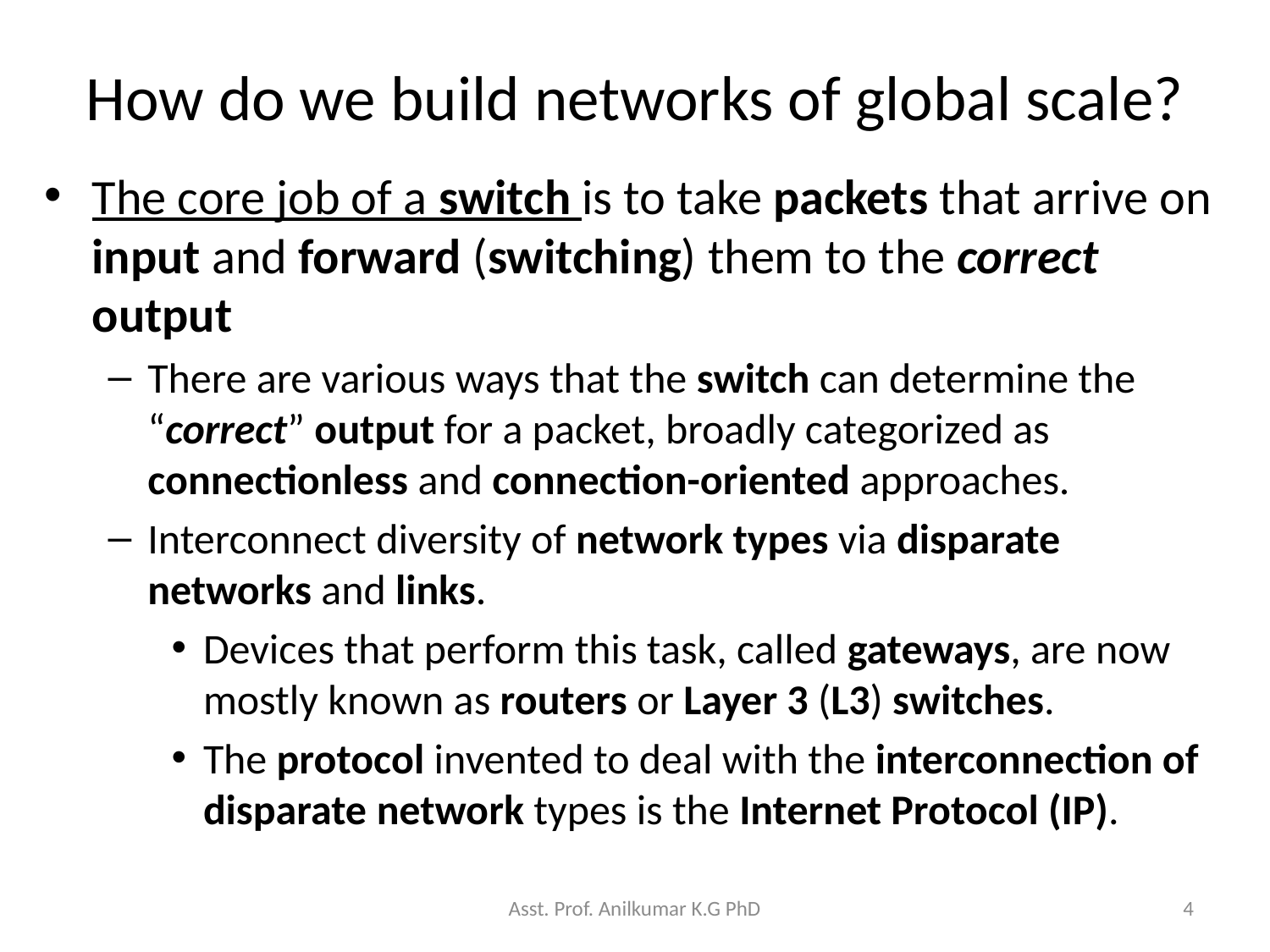

How do we build networks of global scale?
The core job of a switch is to take packets that arrive on input and forward (switching) them to the correct output
There are various ways that the switch can determine the “correct” output for a packet, broadly categorized as connectionless and connection-oriented approaches.
Interconnect diversity of network types via disparate networks and links.
Devices that perform this task, called gateways, are now mostly known as routers or Layer 3 (L3) switches.
The protocol invented to deal with the interconnection of disparate network types is the Internet Protocol (IP).

Asst. Prof. Anilkumar K.G PhD
4